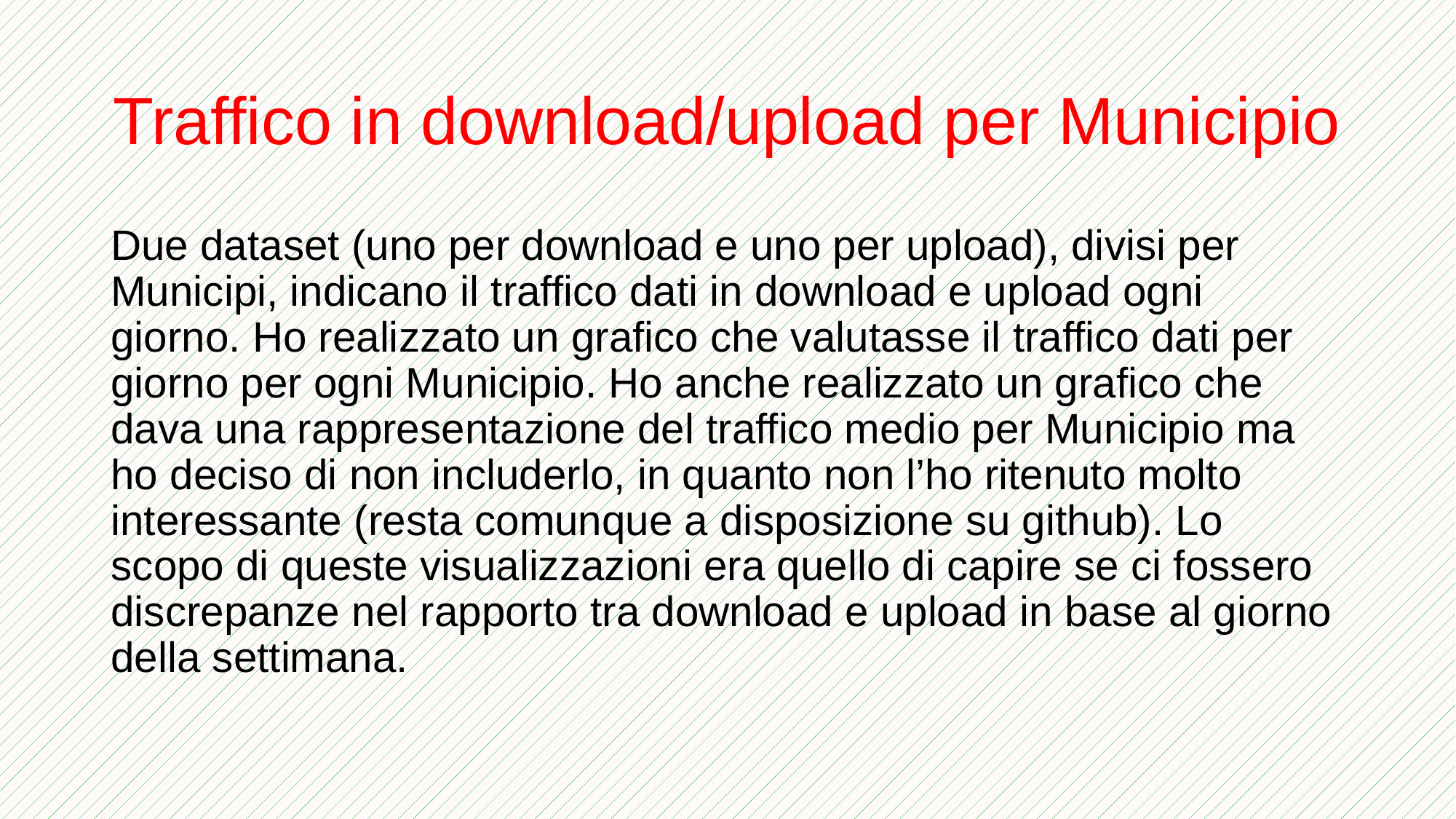

# Traffico in download/upload per Municipio
Due dataset (uno per download e uno per upload), divisi per Municipi, indicano il traffico dati in download e upload ogni giorno. Ho realizzato un grafico che valutasse il traffico dati per giorno per ogni Municipio. Ho anche realizzato un grafico che dava una rappresentazione del traffico medio per Municipio ma ho deciso di non includerlo, in quanto non l’ho ritenuto molto interessante (resta comunque a disposizione su github). Lo scopo di queste visualizzazioni era quello di capire se ci fossero discrepanze nel rapporto tra download e upload in base al giorno della settimana.